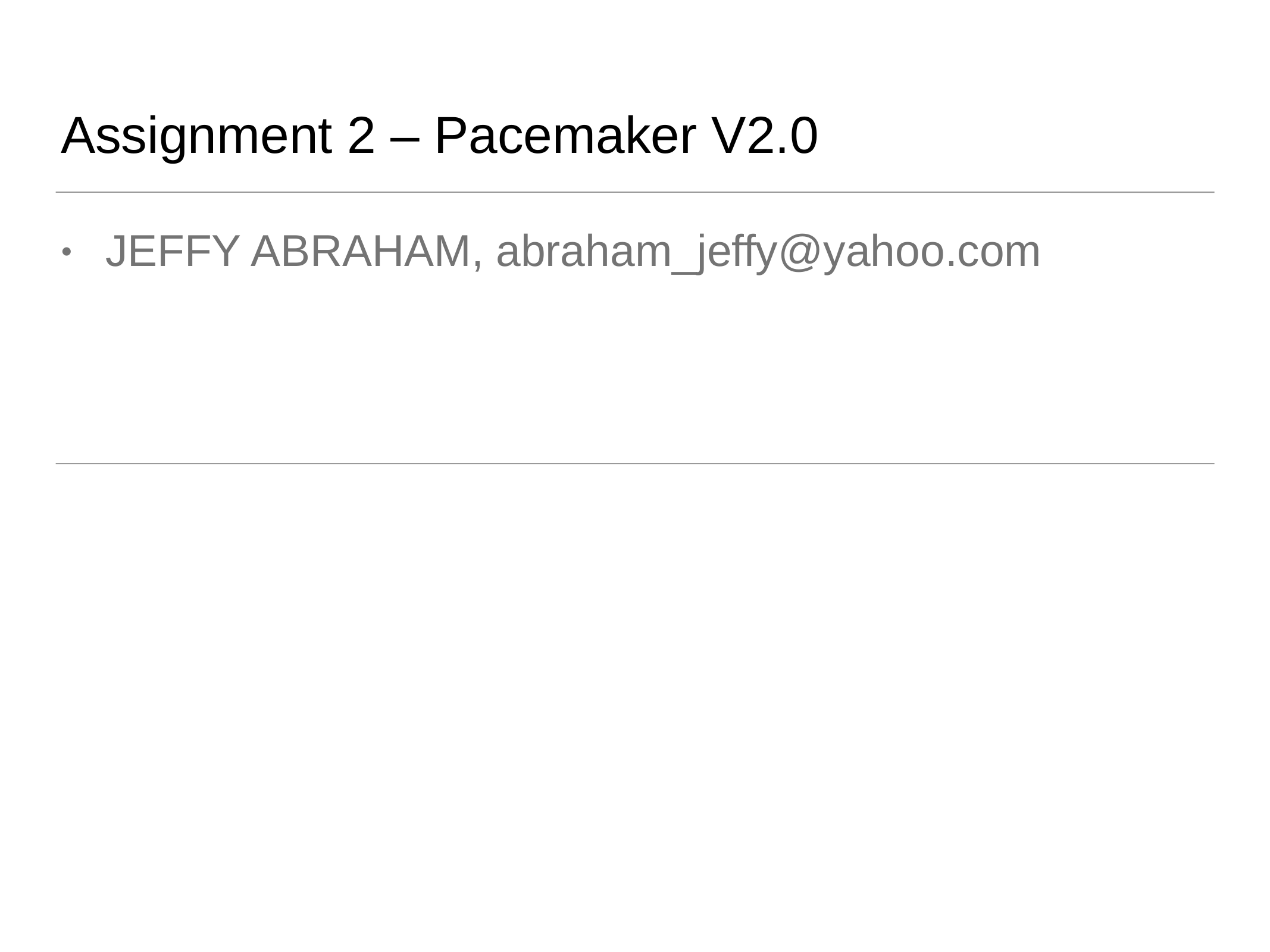

Assignment 2 – Pacemaker V2.0
JEFFY ABRAHAM, abraham_jeffy@yahoo.com